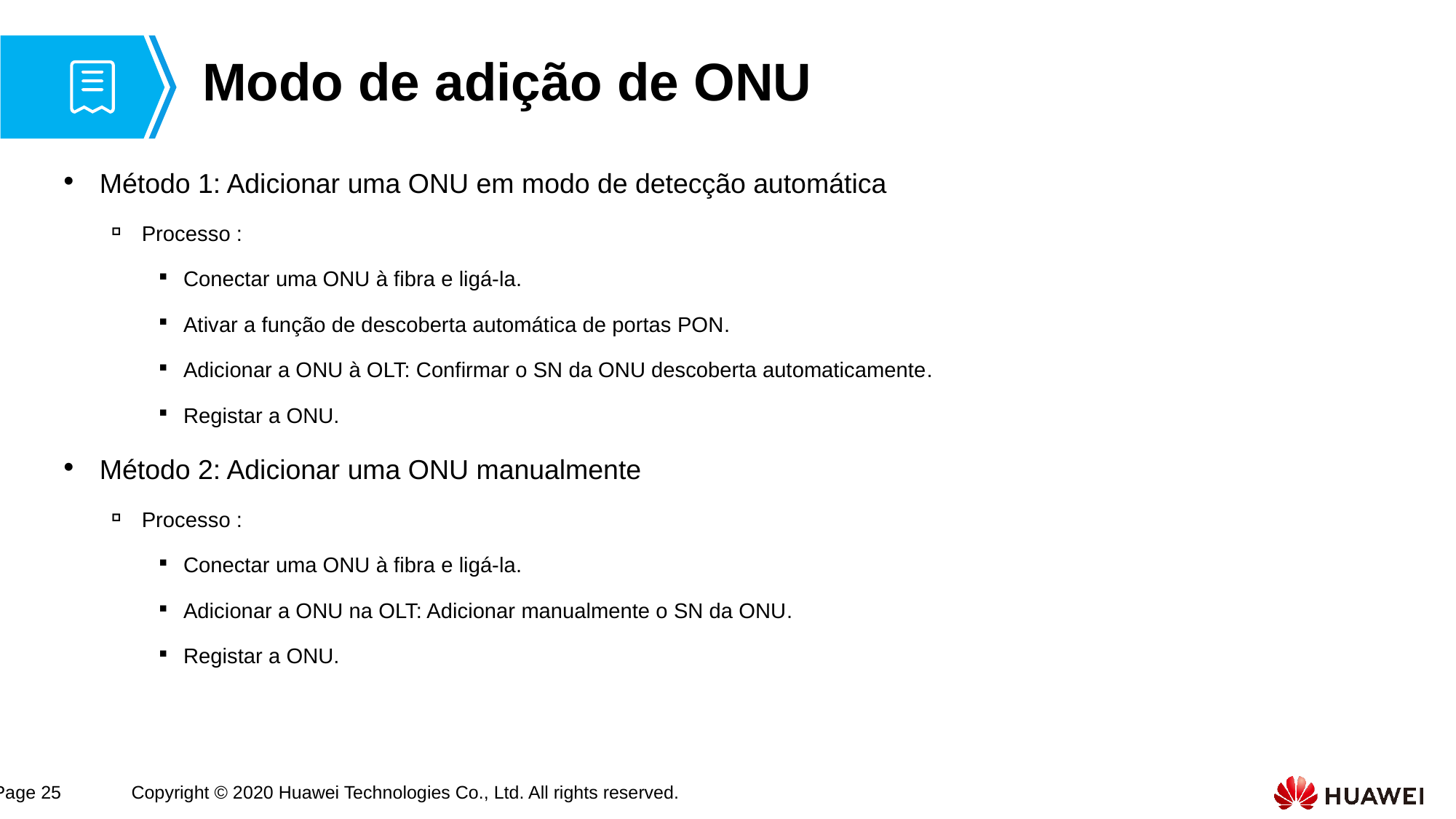

# Modo de adição de ONU
Método 1: Adicionar uma ONU em modo de detecção automática
Processo :
Conectar uma ONU à fibra e ligá-la.
Ativar a função de descoberta automática de portas PON.
Adicionar a ONU à OLT: Confirmar o SN da ONU descoberta automaticamente.
Registar a ONU.
Método 2: Adicionar uma ONU manualmente
Processo :
Conectar uma ONU à fibra e ligá-la.
Adicionar a ONU na OLT: Adicionar manualmente o SN da ONU.
Registar a ONU.